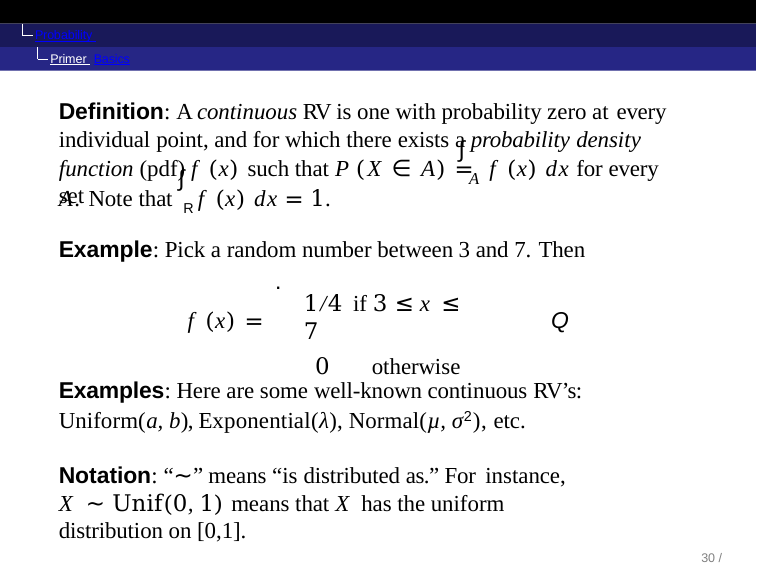

Probability Primer  Basics
Definition: A continuous RV is one with probability zero at every
individual point, and for which there exists a probability density
∫
function (pdf) f (x) such that P (X ∈  A) =	f (x) dx for every set
∫
A
A. Note that R f (x) dx = 1.
Example: Pick a random number between 3 and 7. Then
.
1/4 if 3 ≤ x ≤ 7
0	otherwise
f (x) =
Q
Examples: Here are some well-known continuous RV’s:  Uniform(a, b), Exponential(λ), Normal(µ, σ2), etc.

Notation: “∼” means “is distributed as.” For instance,
X ∼ Unif(0, 1) means that X has the uniform distribution on [0,1].
30 / 104